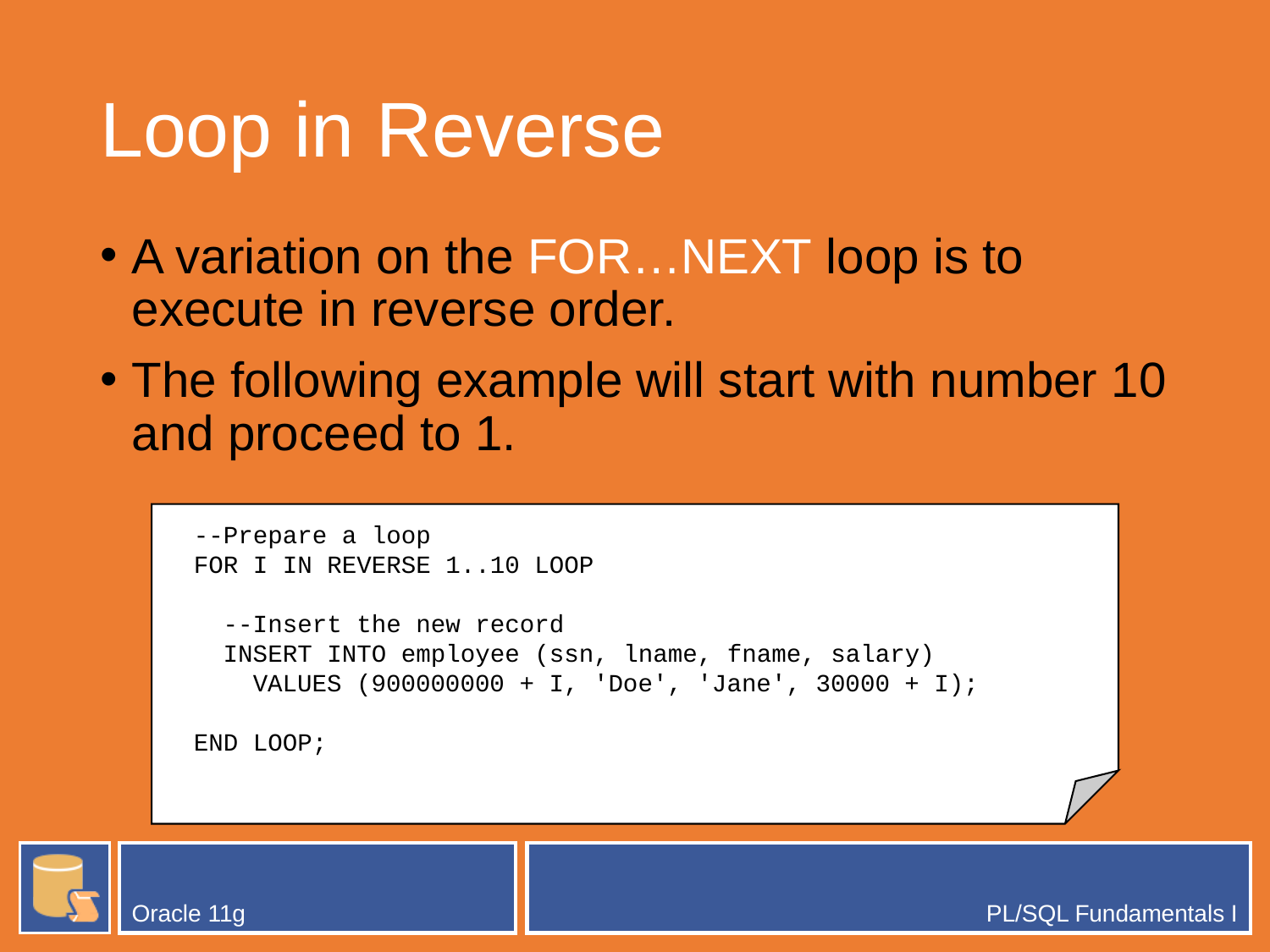

# Loop in Reverse
A variation on the FOR…NEXT loop is to execute in reverse order.
The following example will start with number 10 and proceed to 1.
  --Prepare a loop
  FOR I IN REVERSE 1..10 LOOP

    --Insert the new record
    INSERT INTO employee (ssn, lname, fname, salary)
      VALUES (900000000 + I, 'Doe', 'Jane', 30000 + I);

  END LOOP;